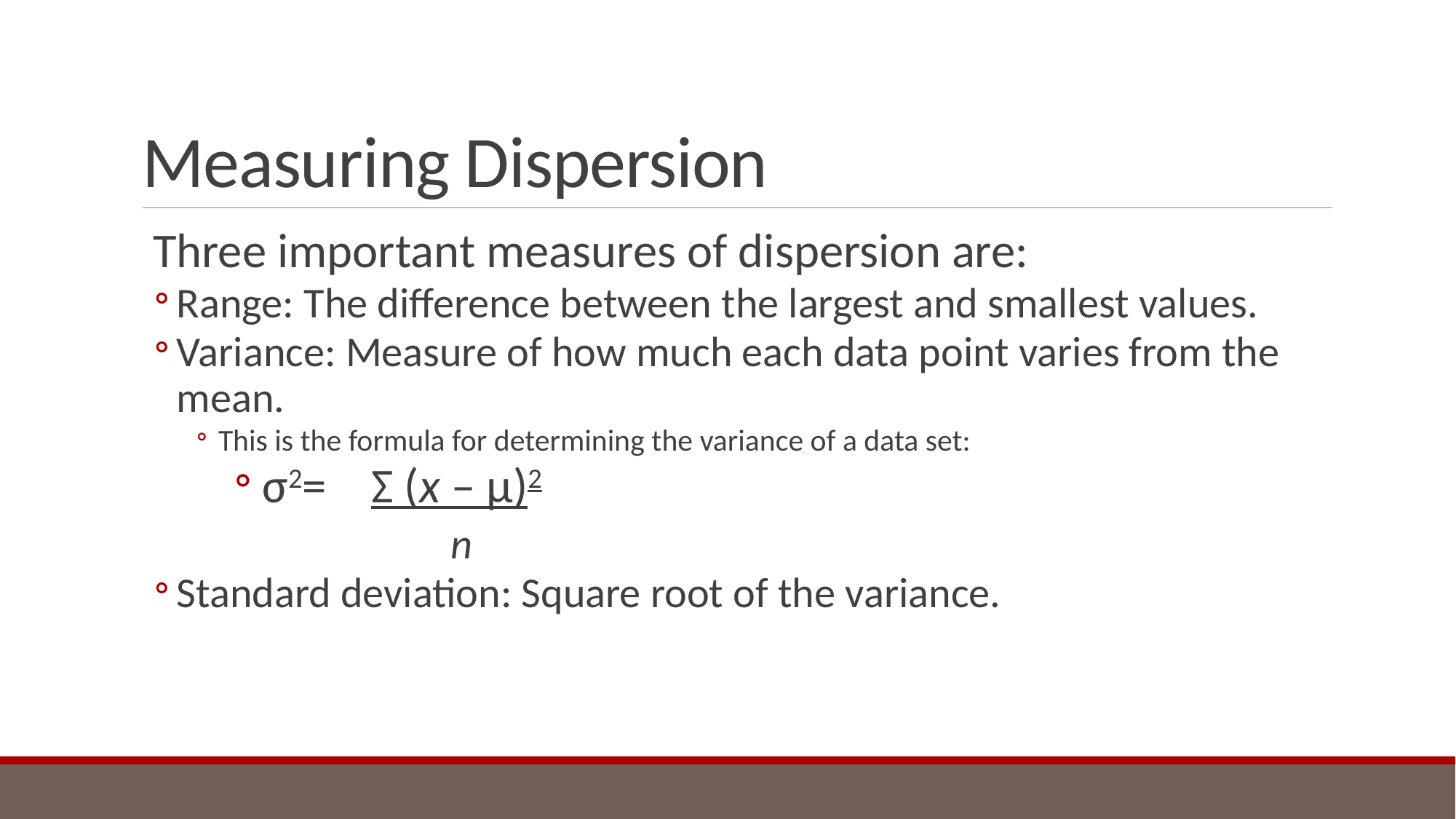

# Measuring Dispersion
Three important measures of dispersion are:
Range: The difference between the largest and smallest values.
Variance: Measure of how much each data point varies from the mean.
This is the formula for determining the variance of a data set:
σ2=	Σ (x – μ)2
	                   n
Standard deviation: Square root of the variance.